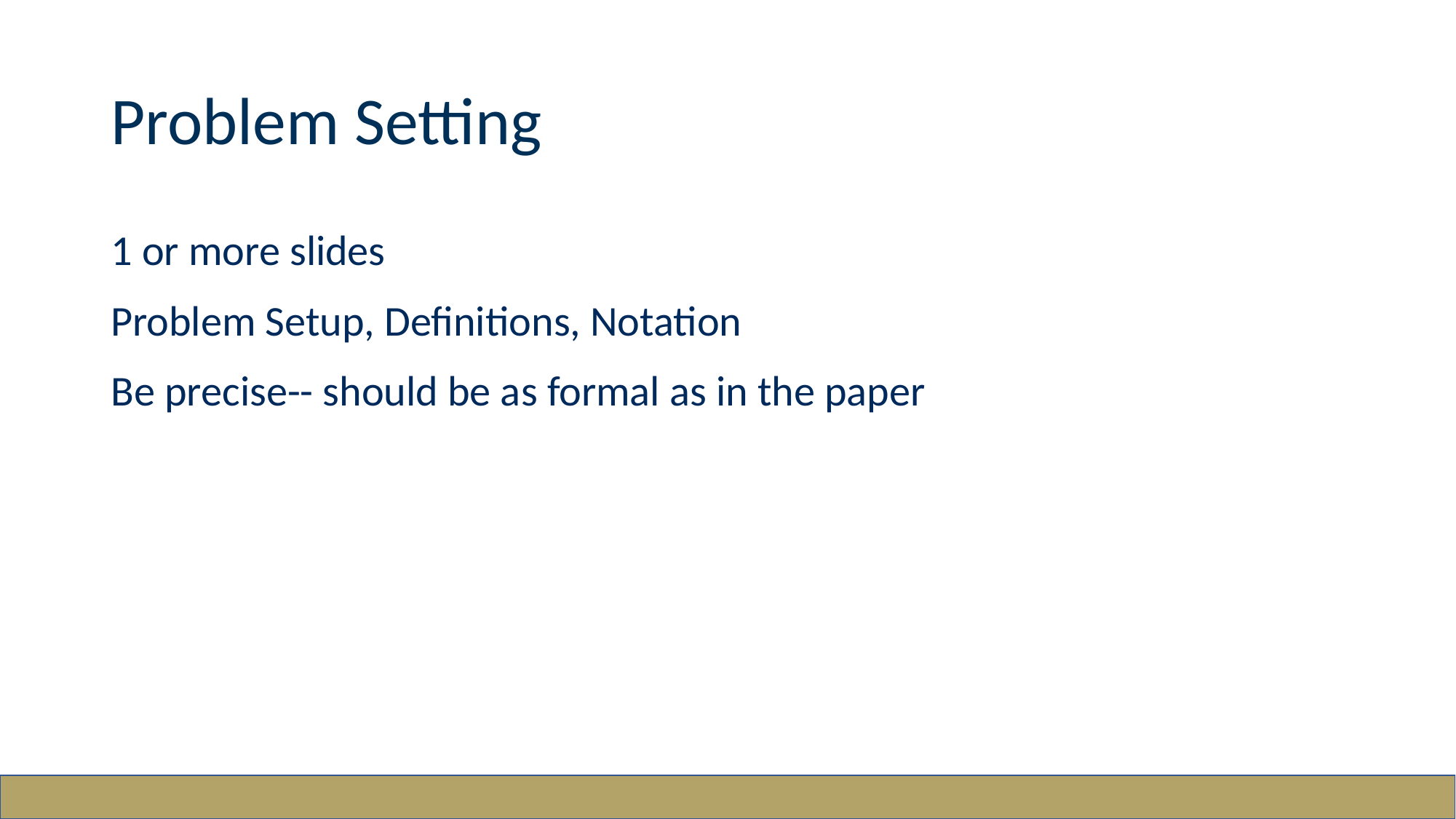

# Problem Setting
1 or more slides
Problem Setup, Definitions, Notation
Be precise-- should be as formal as in the paper